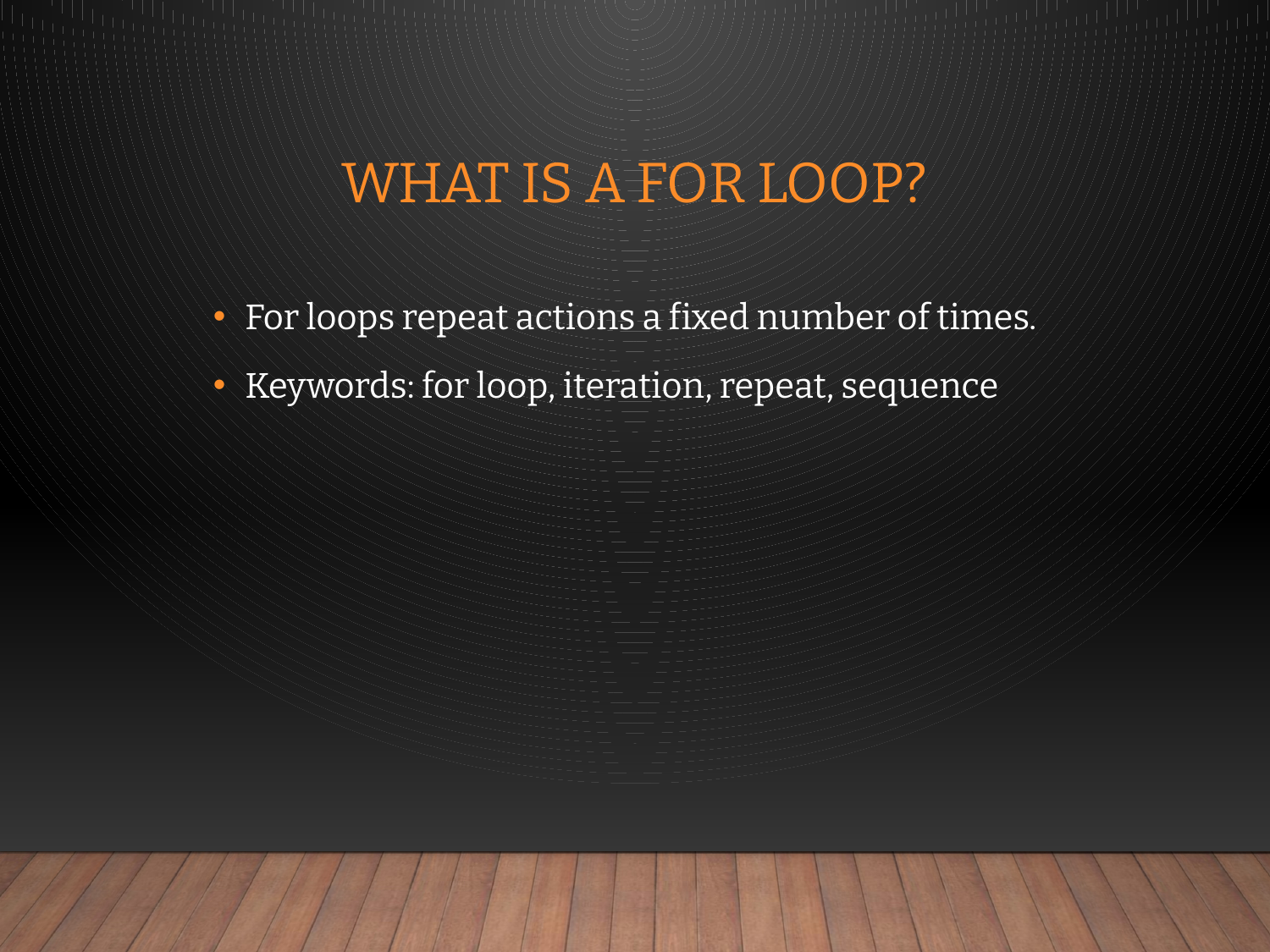

# What is a For Loop?
For loops repeat actions a fixed number of times.
Keywords: for loop, iteration, repeat, sequence